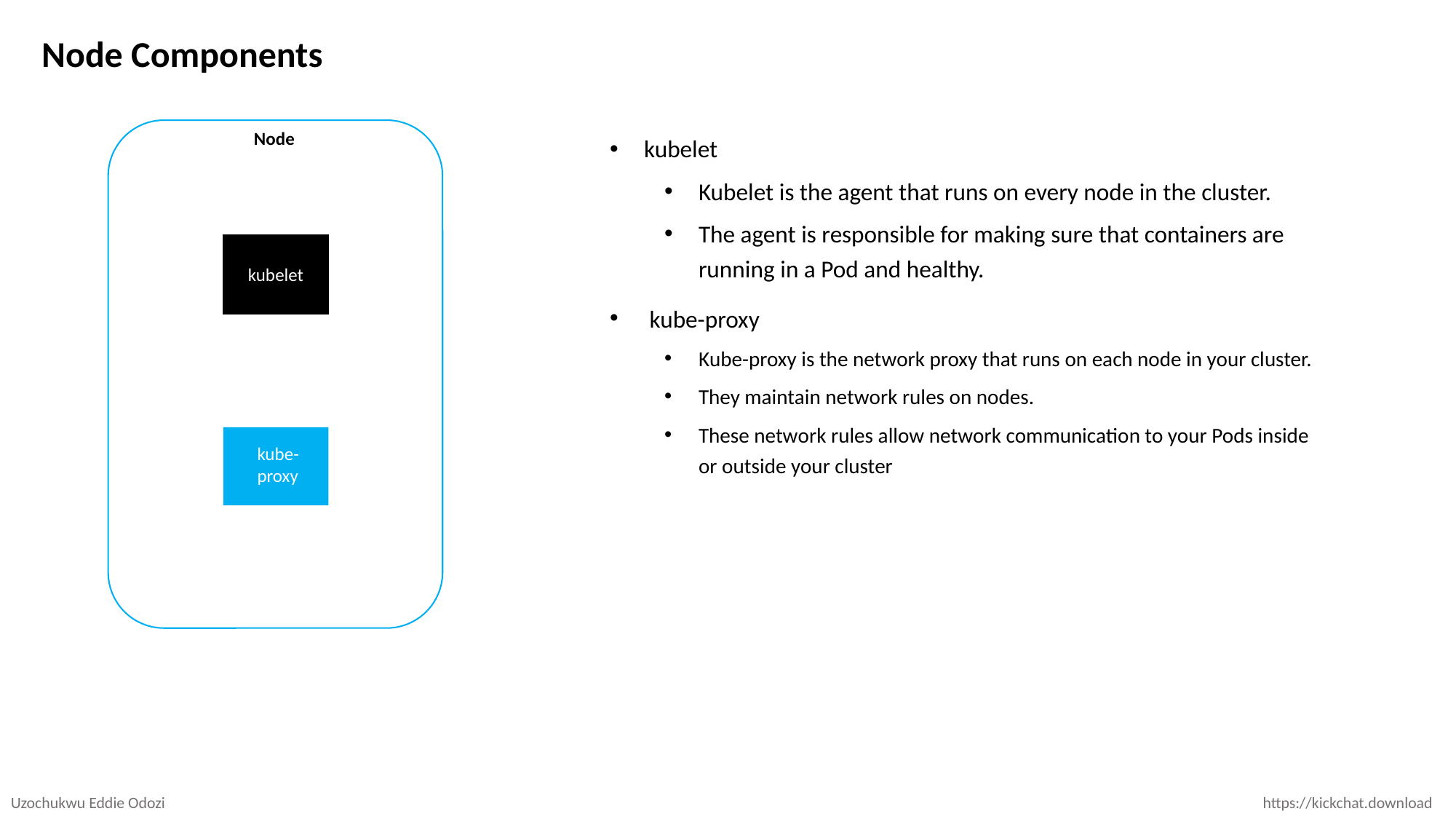

Node Components

Node
kubelet
Kubelet is the agent that runs on every node in the cluster.
The agent is responsible for making sure that containers are running in a Pod and healthy.
 kube-proxy
Kube-proxy is the network proxy that runs on each node in your cluster.
They maintain network rules on nodes.
These network rules allow network communication to your Pods inside or outside your cluster

kubelet

kube-
proxy
Uzochukwu Eddie Odozi
https://kickchat.download